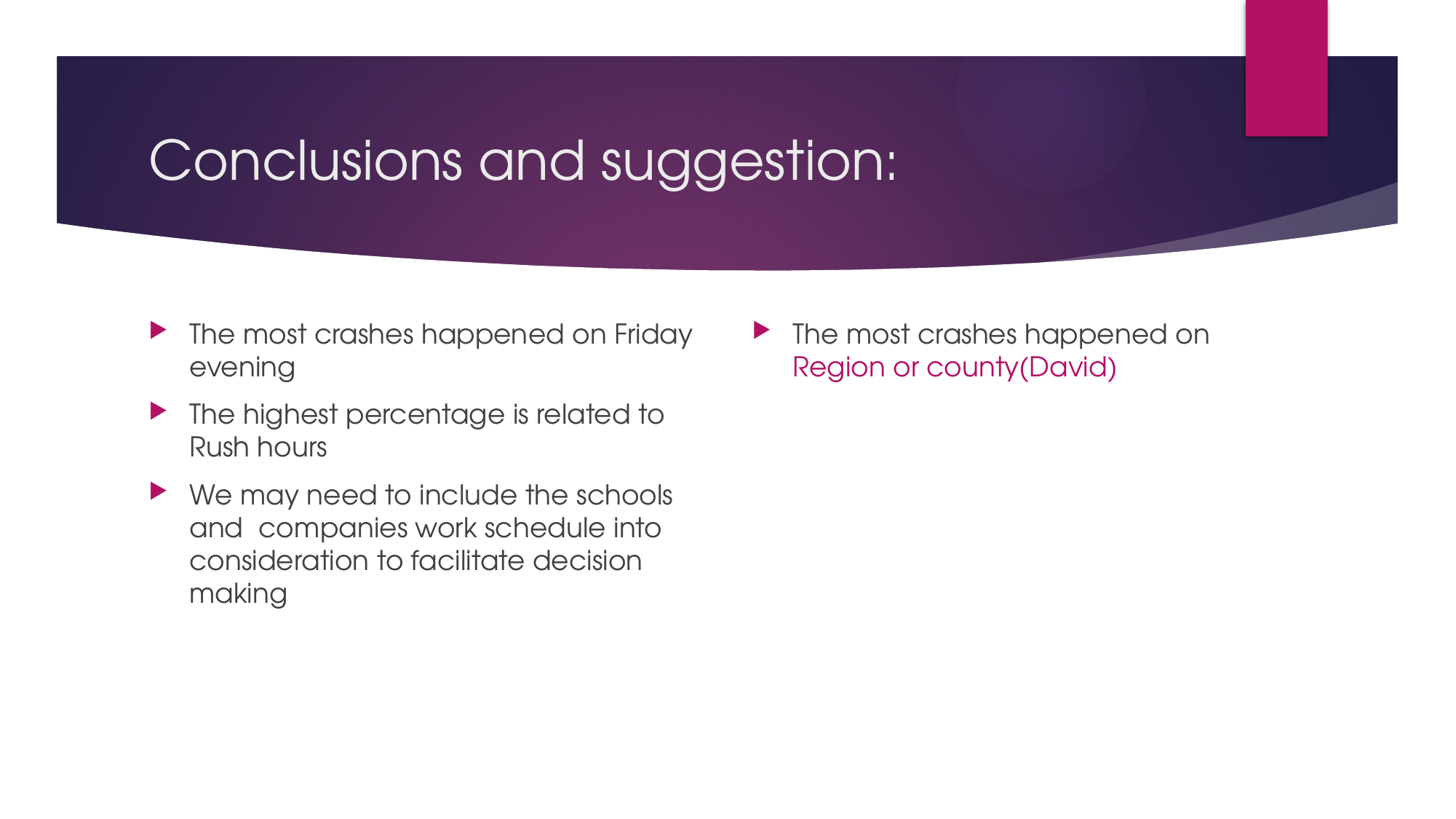

# Conclusions and suggestion:
The most crashes happened on Friday evening
The highest percentage is related to Rush hours
We may need to include the schools and  companies work schedule into consideration to facilitate decision making
The most crashes happened on Region or county(David)